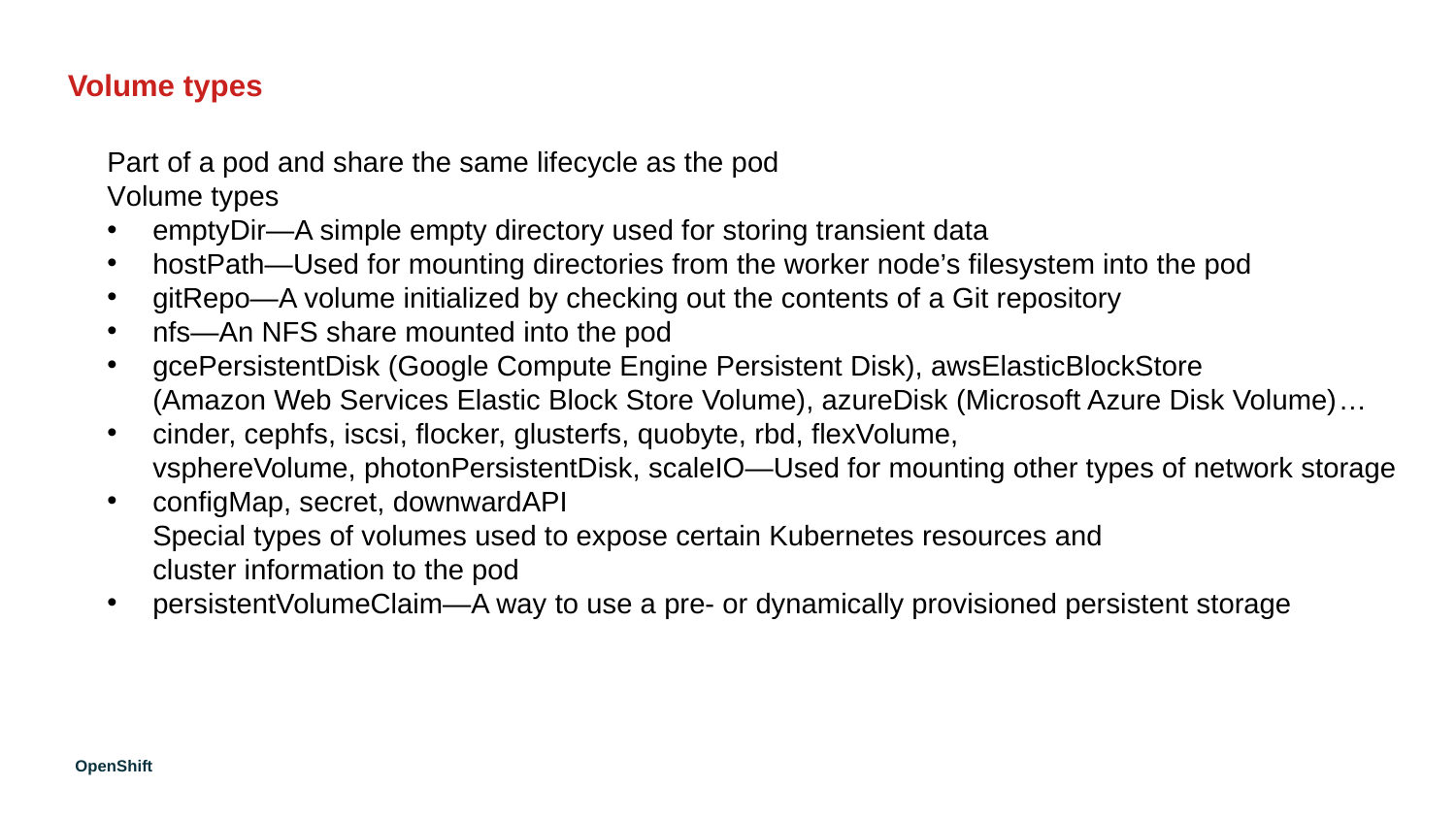

Volume types
Part of a pod and share the same lifecycle as the pod
Volume types
emptyDir—A simple empty directory used for storing transient data
hostPath—Used for mounting directories from the worker node’s filesystem into the pod
gitRepo—A volume initialized by checking out the contents of a Git repository
nfs—An NFS share mounted into the pod
gcePersistentDisk (Google Compute Engine Persistent Disk), awsElasticBlockStore
(Amazon Web Services Elastic Block Store Volume), azureDisk (Microsoft Azure Disk Volume)…
cinder, cephfs, iscsi, flocker, glusterfs, quobyte, rbd, flexVolume,
vsphereVolume, photonPersistentDisk, scaleIO—Used for mounting other types of network storage
configMap, secret, downwardAPI
Special types of volumes used to expose certain Kubernetes resources and
cluster information to the pod
persistentVolumeClaim—A way to use a pre- or dynamically provisioned persistent storage

OpenShift